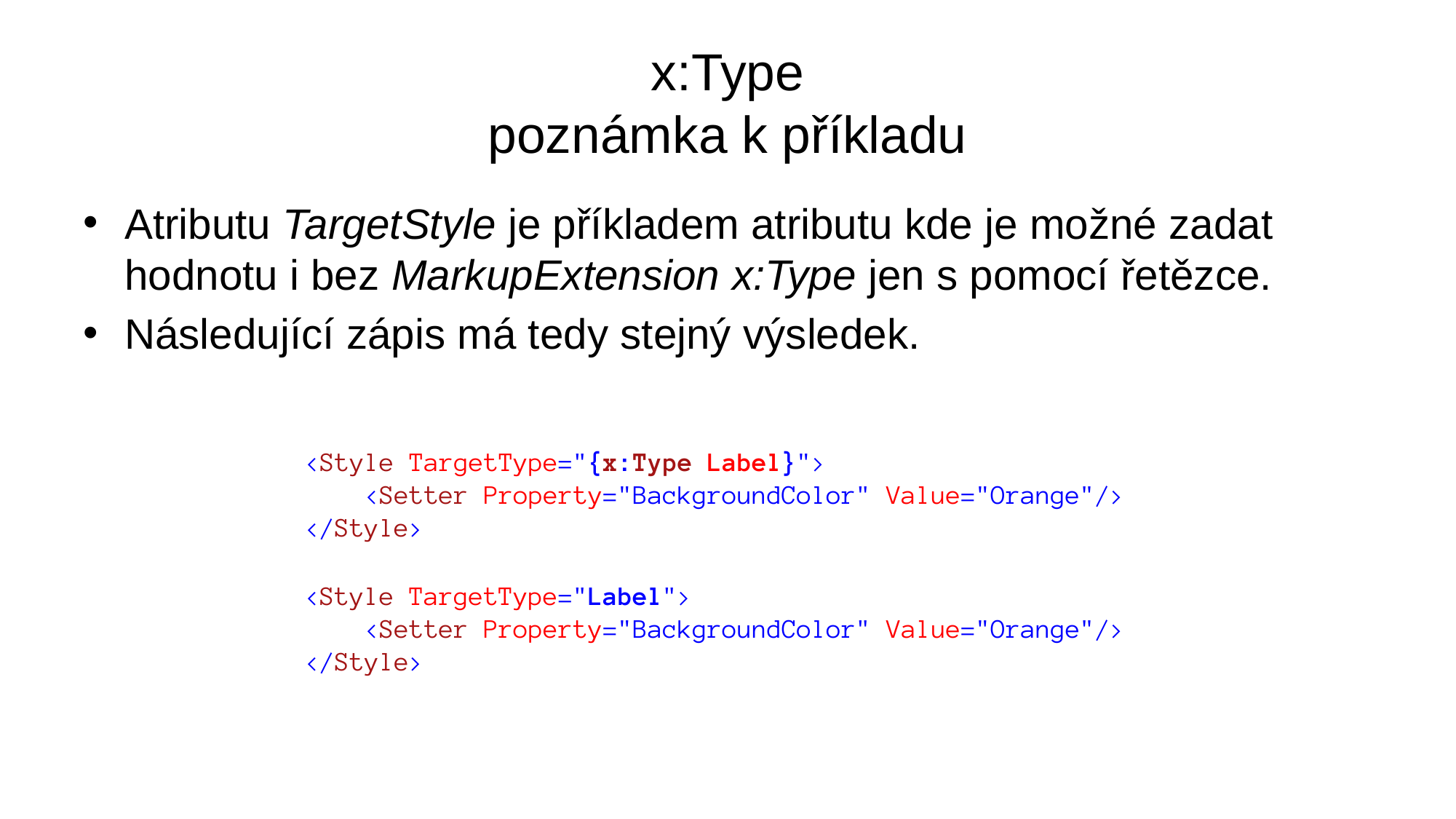

# x:Type poznámka k příkladu
Atributu TargetStyle je příkladem atributu kde je možné zadat hodnotu i bez MarkupExtension x:Type jen s pomocí řetězce.
Následující zápis má tedy stejný výsledek.
<Style TargetType="{x:Type Label}">
    <Setter Property="BackgroundColor" Value="Orange"/>
</Style>
<Style TargetType="Label">
    <Setter Property="BackgroundColor" Value="Orange"/>
</Style>